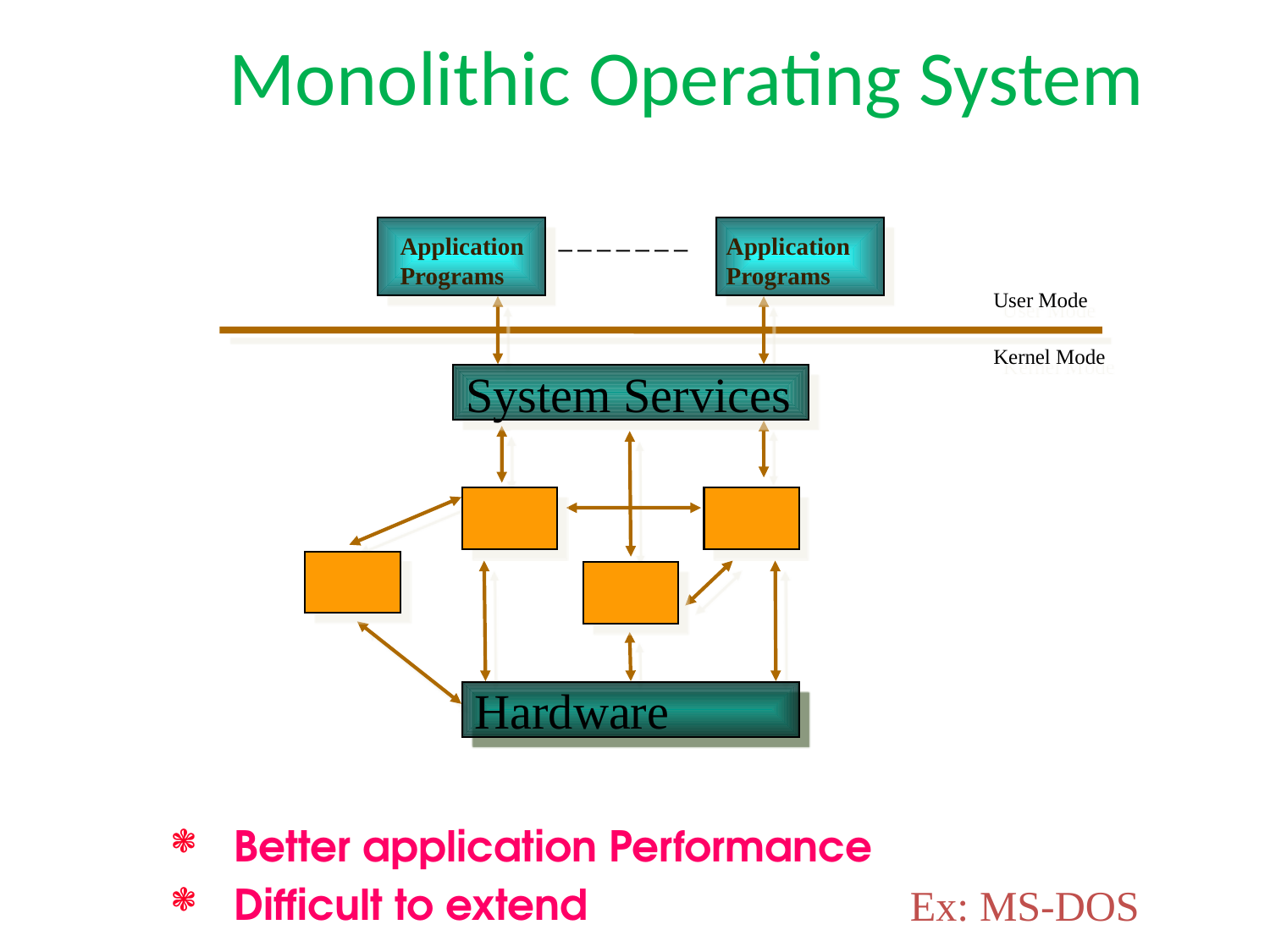

# Monolithic Operating System

Application
Programs
Application
Programs

User Mode

Kernel Mode
System Services

Hardware
Better application Performance
Difficult to extend
Ex: MS-DOS